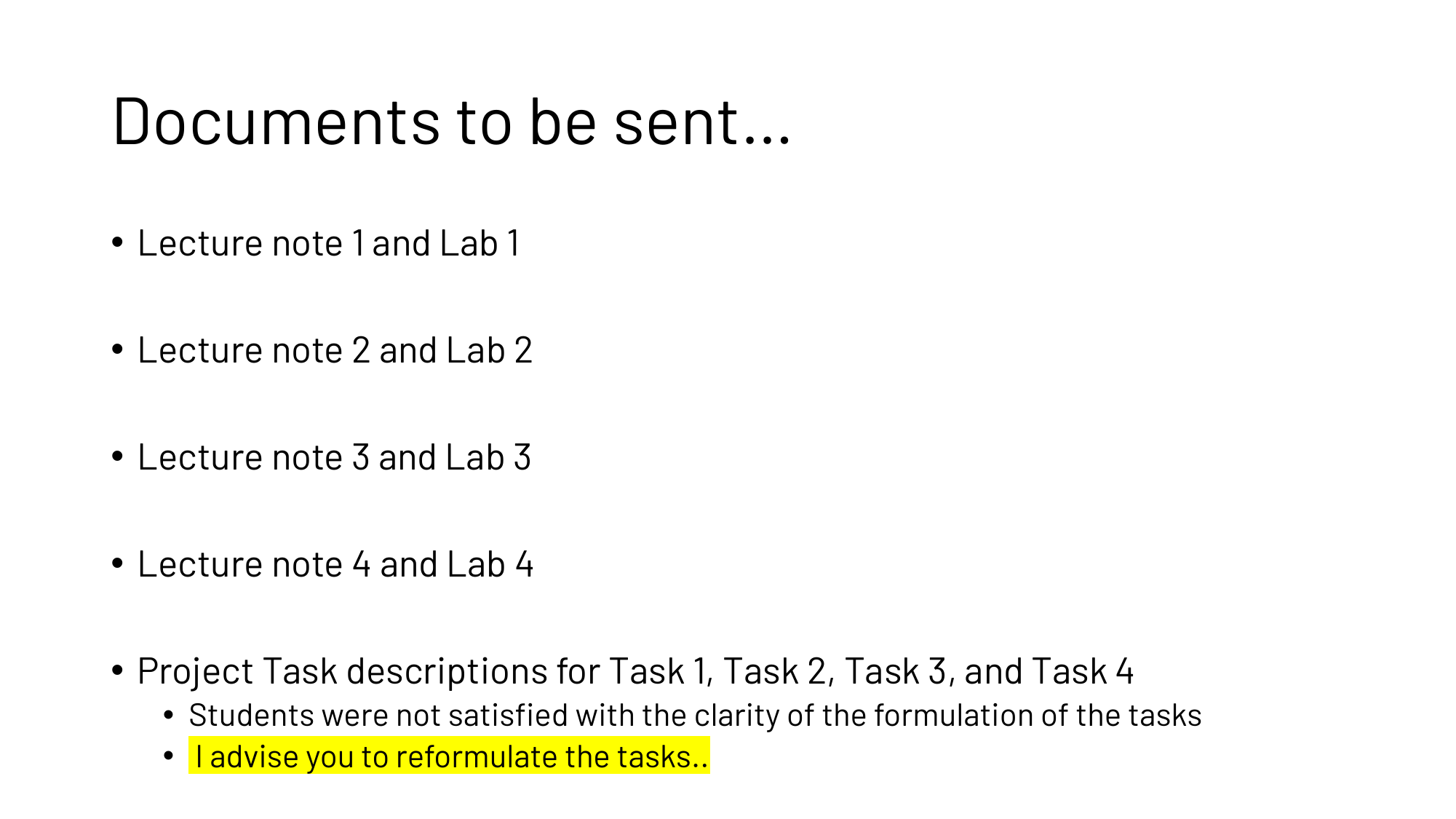

# Documents to be sent…
Lecture note 1 and Lab 1

Lecture note 2 and Lab 2

Lecture note 3 and Lab 3

Lecture note 4 and Lab 4

Project Task descriptions for Task 1, Task 2, Task 3, and Task 4
Students were not satisfied with the clarity of the formulation of the tasks
 I advise you to reformulate the tasks..